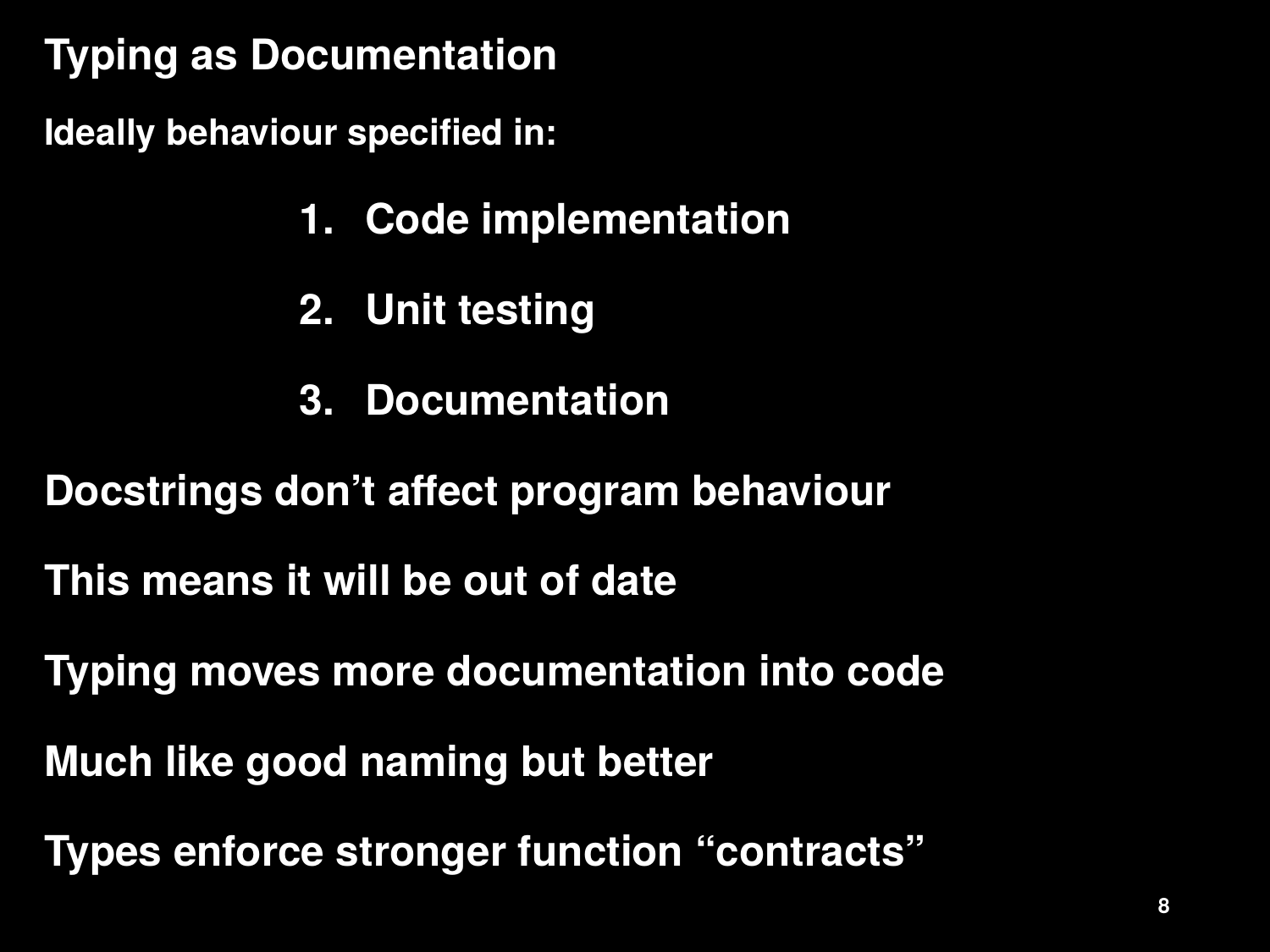

# Typing as Documentation
Ideally behaviour specified in:
Code implementation
Unit testing
Documentation
Docstrings don’t affect program behaviour
This means it will be out of date
Typing moves more documentation into code
Much like good naming but better
Types enforce stronger function “contracts”
8